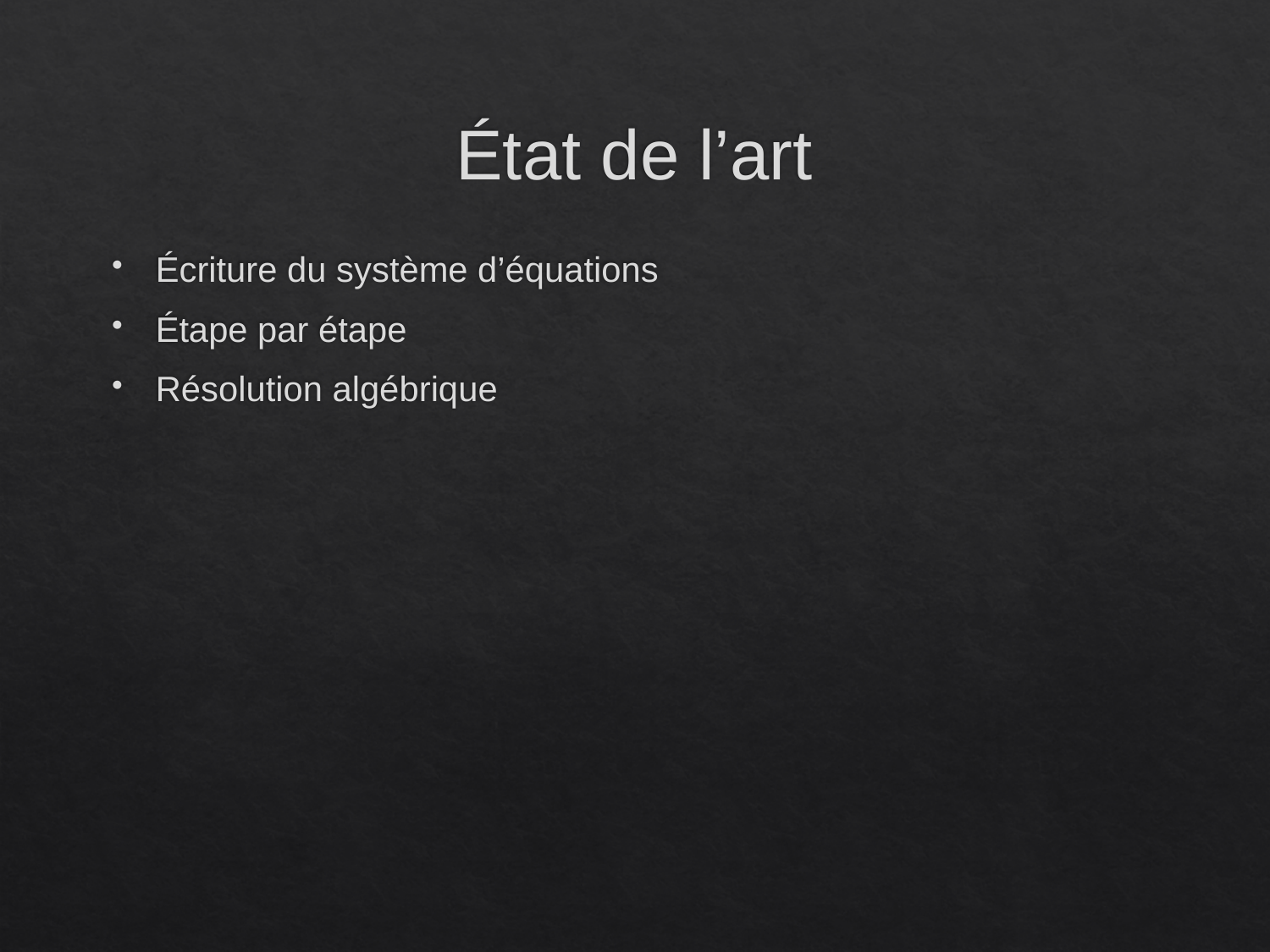

# État de l’art
Écriture du système d’équations
Étape par étape
Résolution algébrique